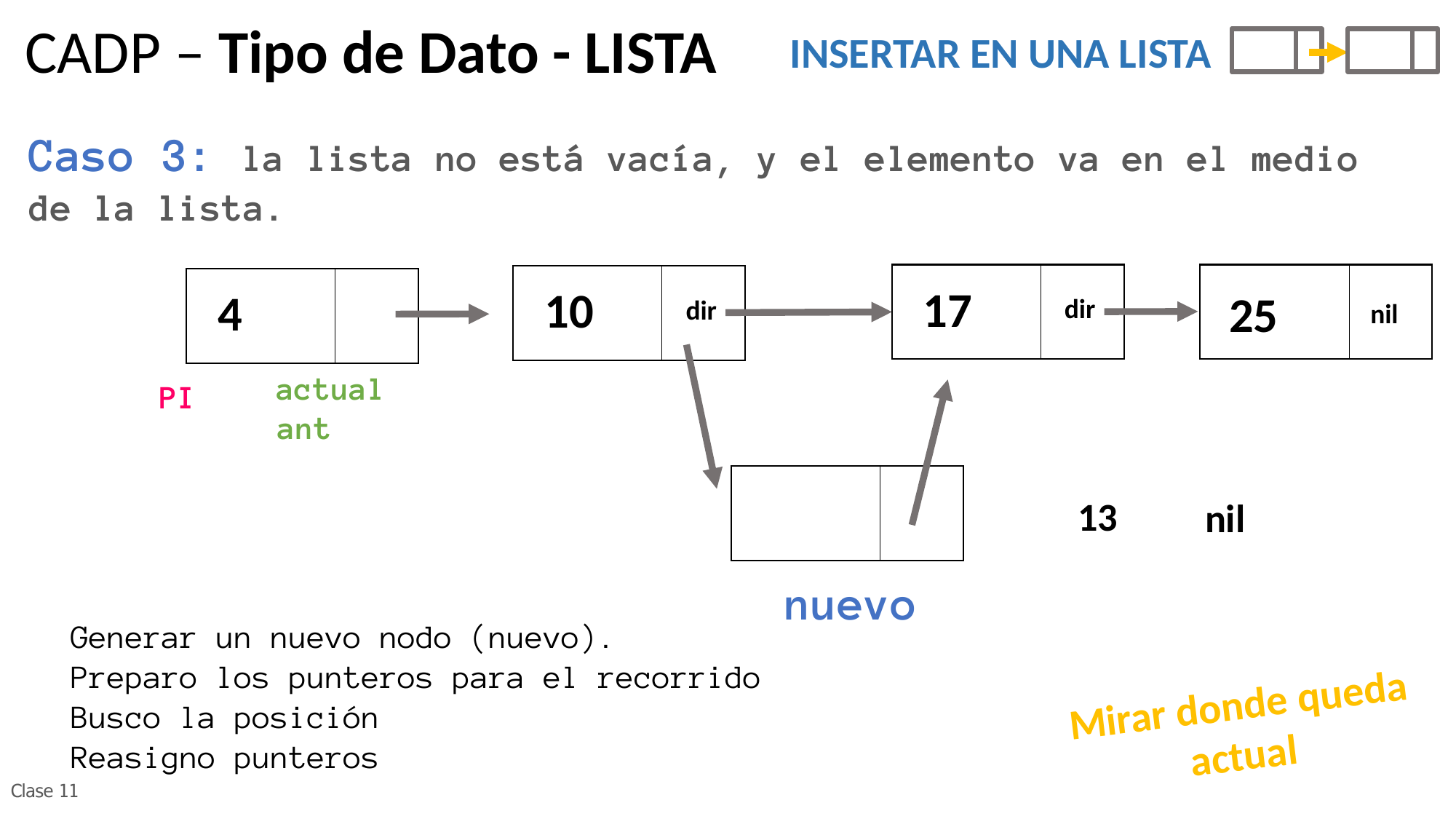

CADP – Tipo de Dato - LISTA
INSERTAR EN UNA LISTA

Caso 3: la lista no está vacía, y el elemento va en el medio de la lista.

17
10
4
25
dir
dir
nil
actual
PI
ant

nuevo
13
nil
Generar un nuevo nodo (nuevo).
Preparo los punteros para el recorrido
Busco la posición
Reasigno punteros
Mirar donde queda actual
Clase 11